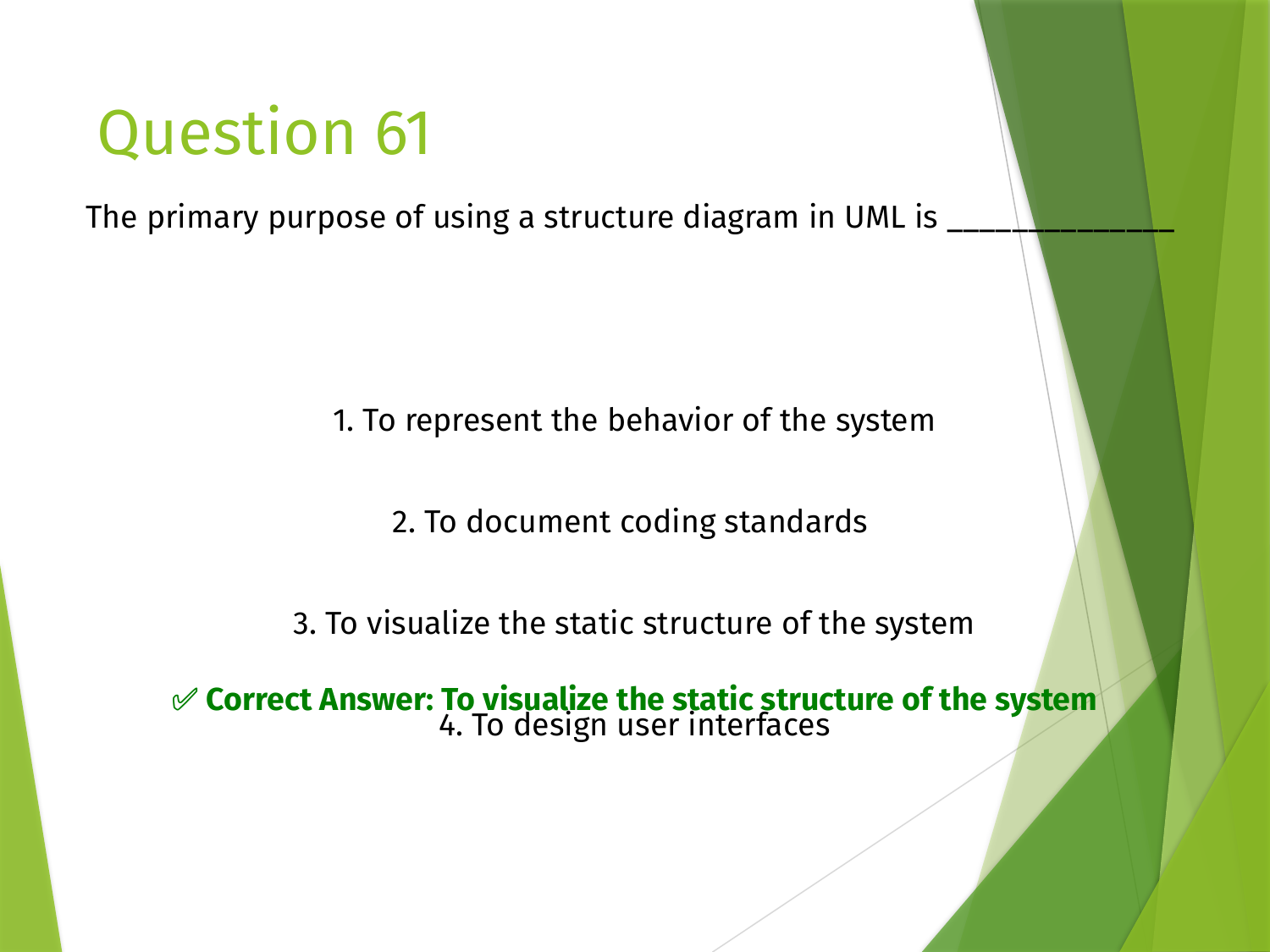

# Question 61
The primary purpose of using a structure diagram in UML is ______________

1. To represent the behavior of the system

2. To document coding standards

3. To visualize the static structure of the system

✅ Correct Answer: To visualize the static structure of the system

4. To design user interfaces